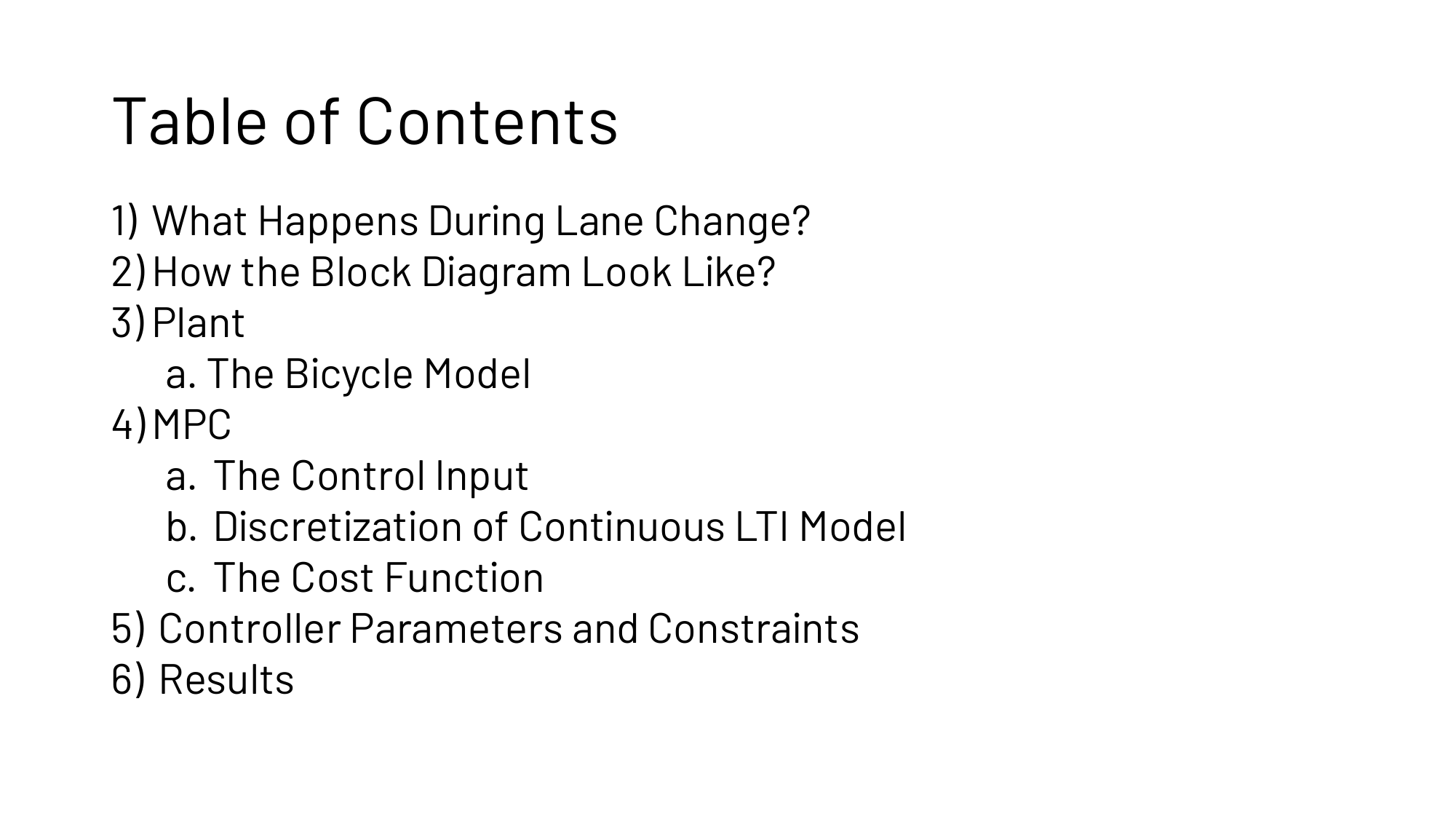

# Table of Contents
What Happens During Lane Change?
How the Block Diagram Look Like?
Plant
The Bicycle Model
MPC
The Control Input
Discretization of Continuous LTI Model
The Cost Function
Controller Parameters and Constraints
Results